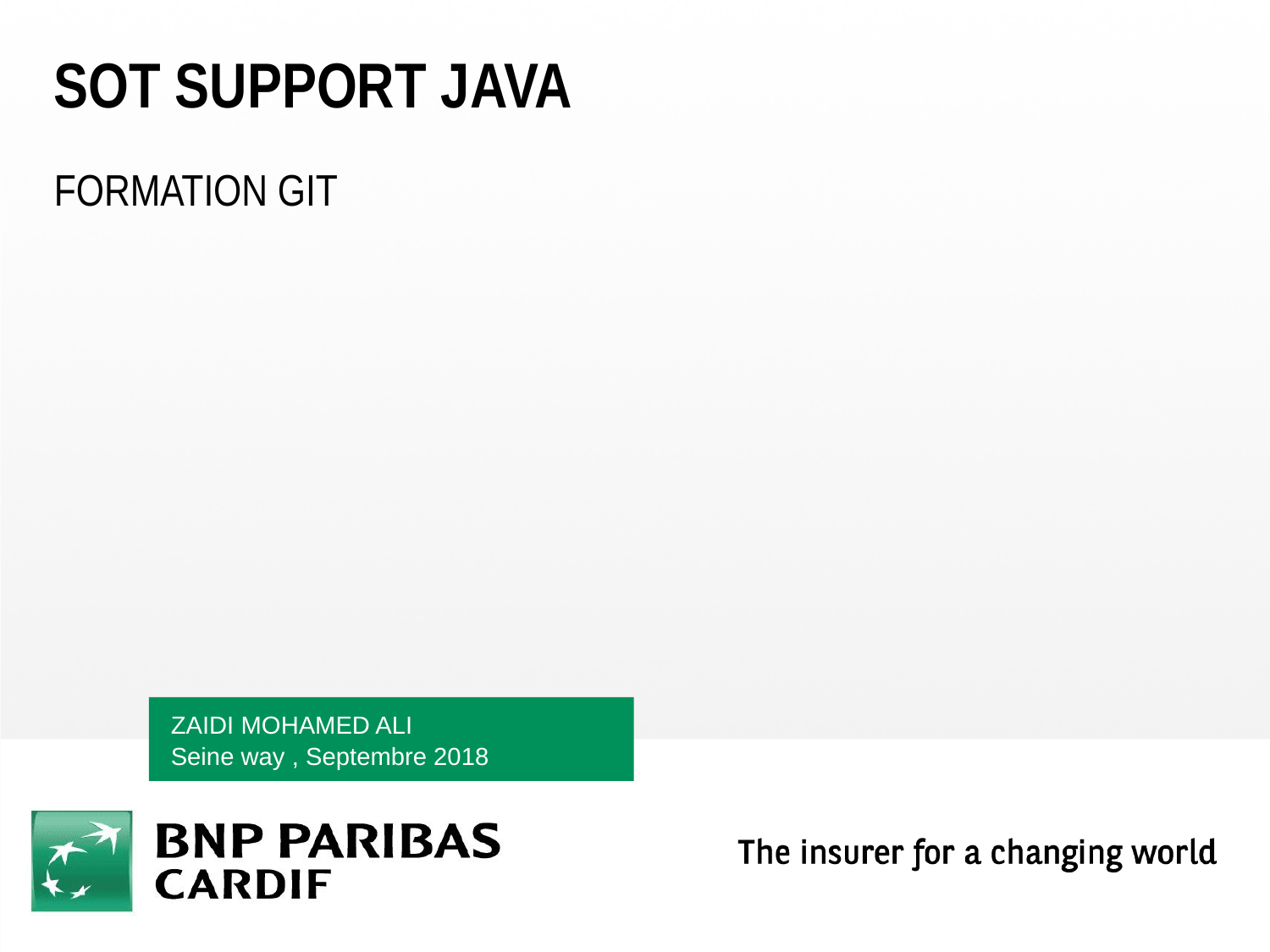

# SOT Support JAVA
Formation GIT
ZAIDI Mohamed ali
Seine way , Septembre 2018